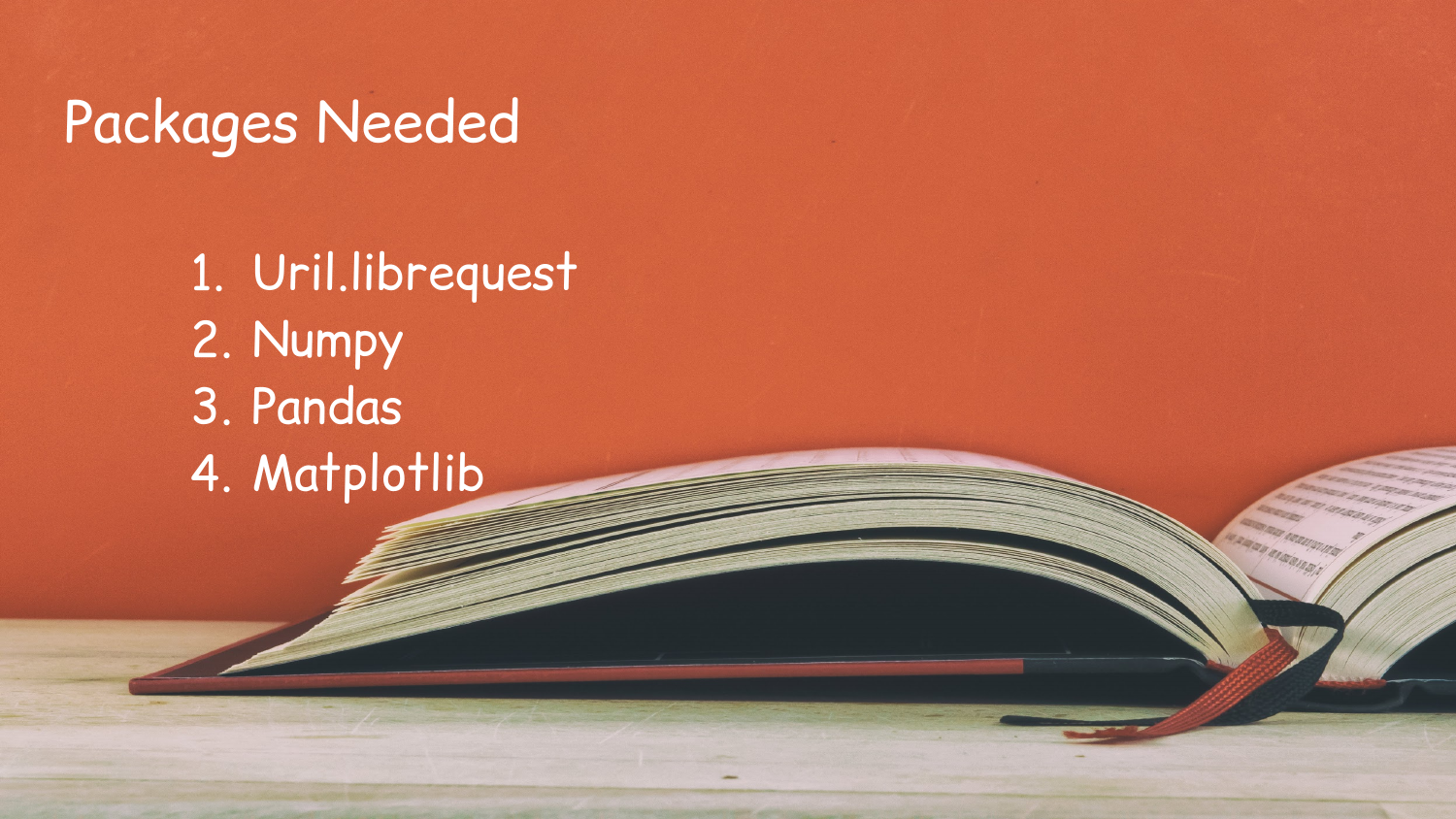

# Packages Needed
Uril.librequest
Numpy
Pandas
Matplotlib